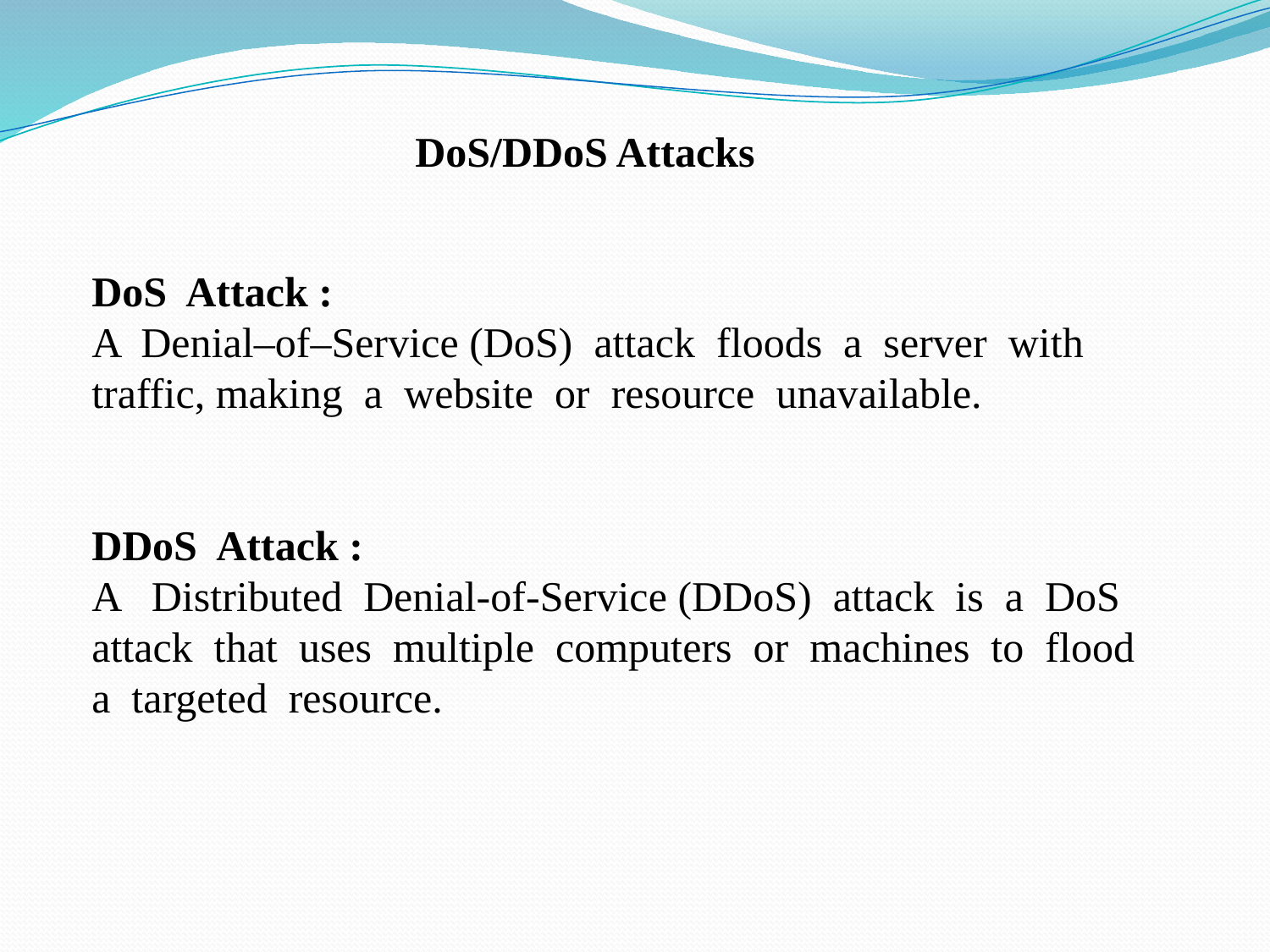

DoS/DDoS Attacks
DoS  Attack :
A  Denial–of–Service (DoS)  attack  floods  a  server  with  traffic, making  a  website  or  resource  unavailable.

DDoS  Attack :
A   Distributed  Denial-of-Service (DDoS)  attack  is  a  DoS  attack  that  uses  multiple  computers  or  machines  to  flood  a  targeted  resource.